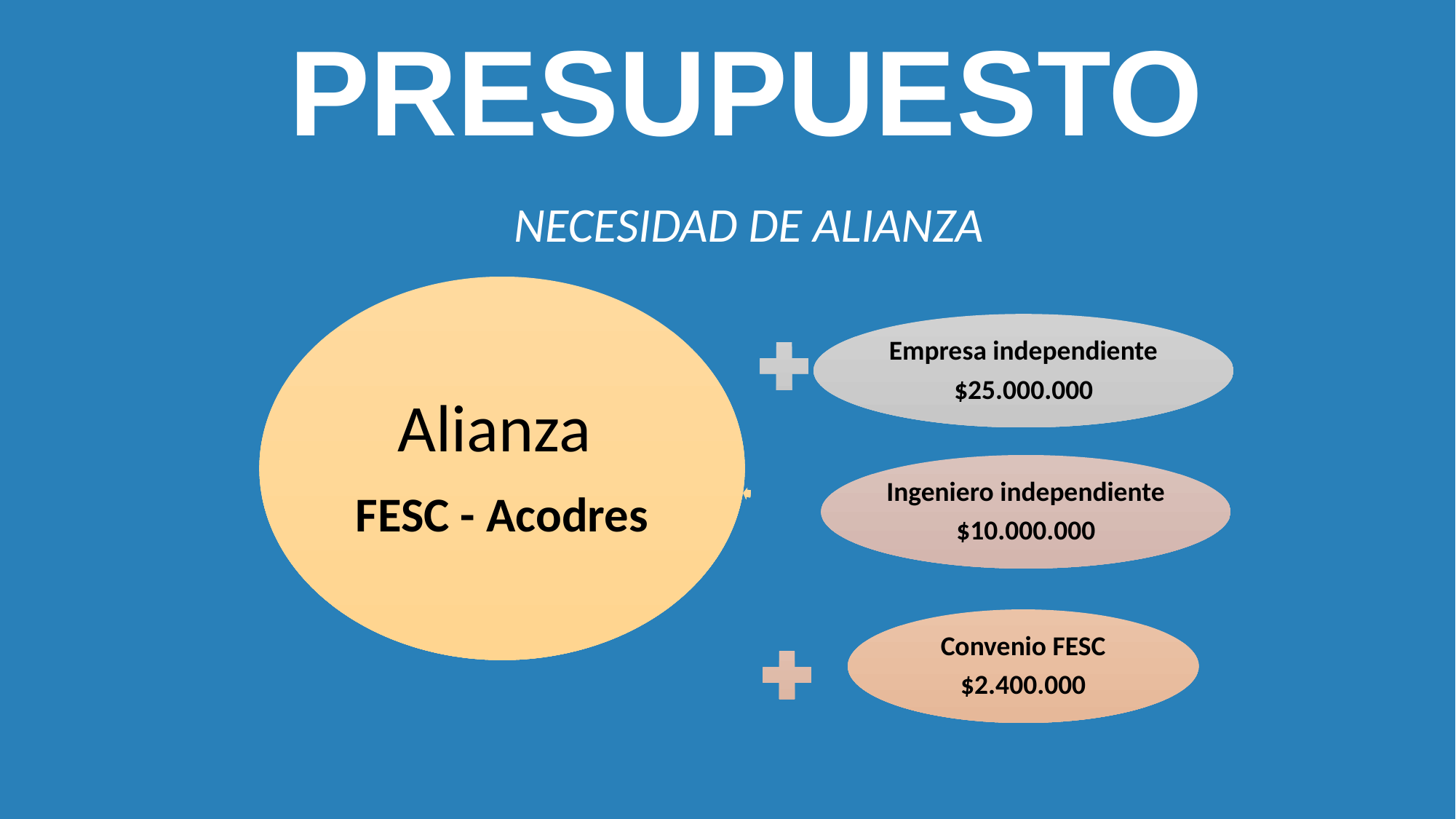

PRESUPUESTO
Empresa independiente
$25.000.000

Ingeniero independiente
$10.000.000

Convenio FESC
$2.400.000

Alianza
FESC - Acodres
# NECESIDAD DE ALIANZA